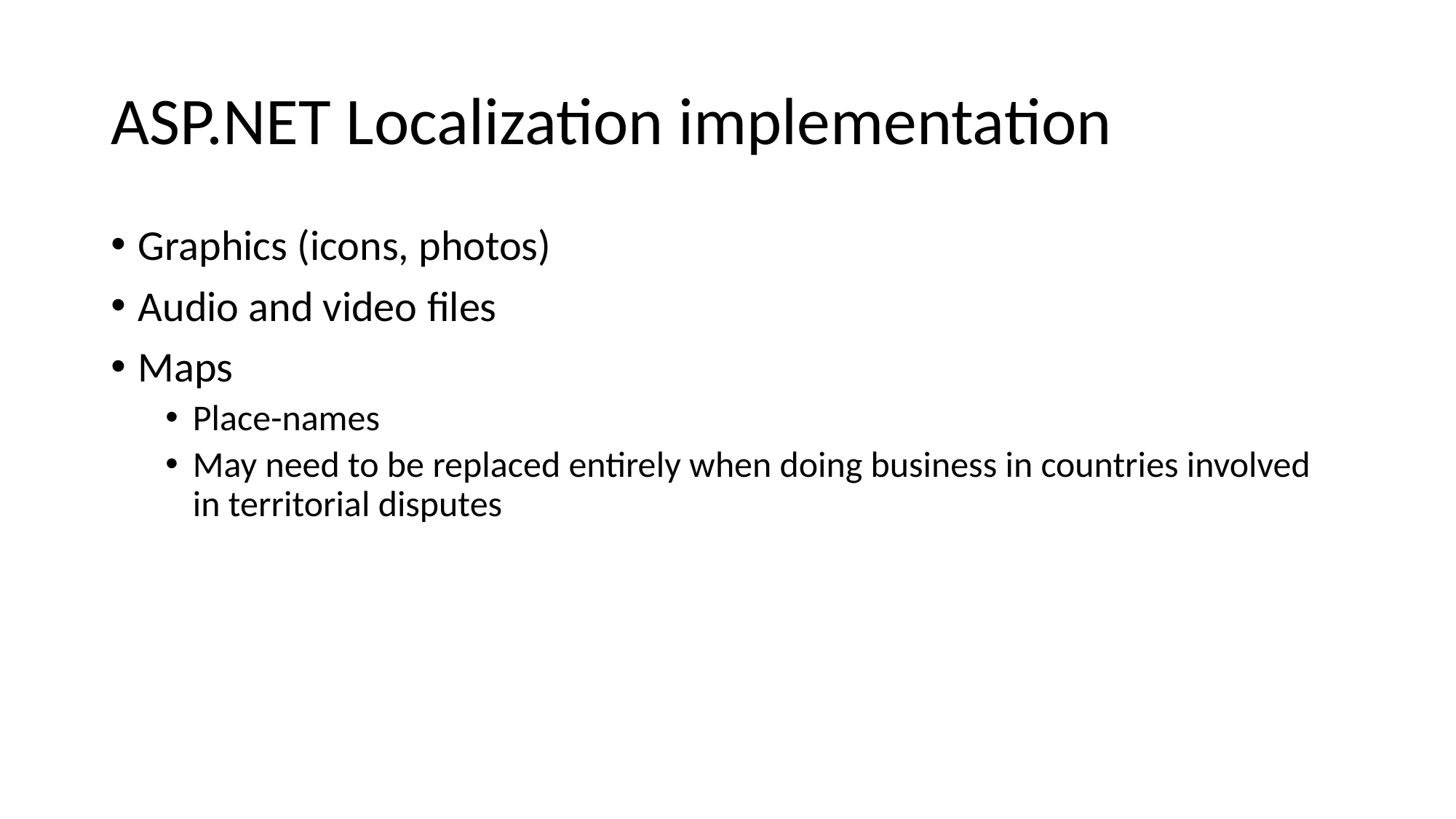

# ASP.NET Localization implementation
Graphics (icons, photos)
Audio and video files
Maps
Place-names
May need to be replaced entirely when doing business in countries involved in territorial disputes